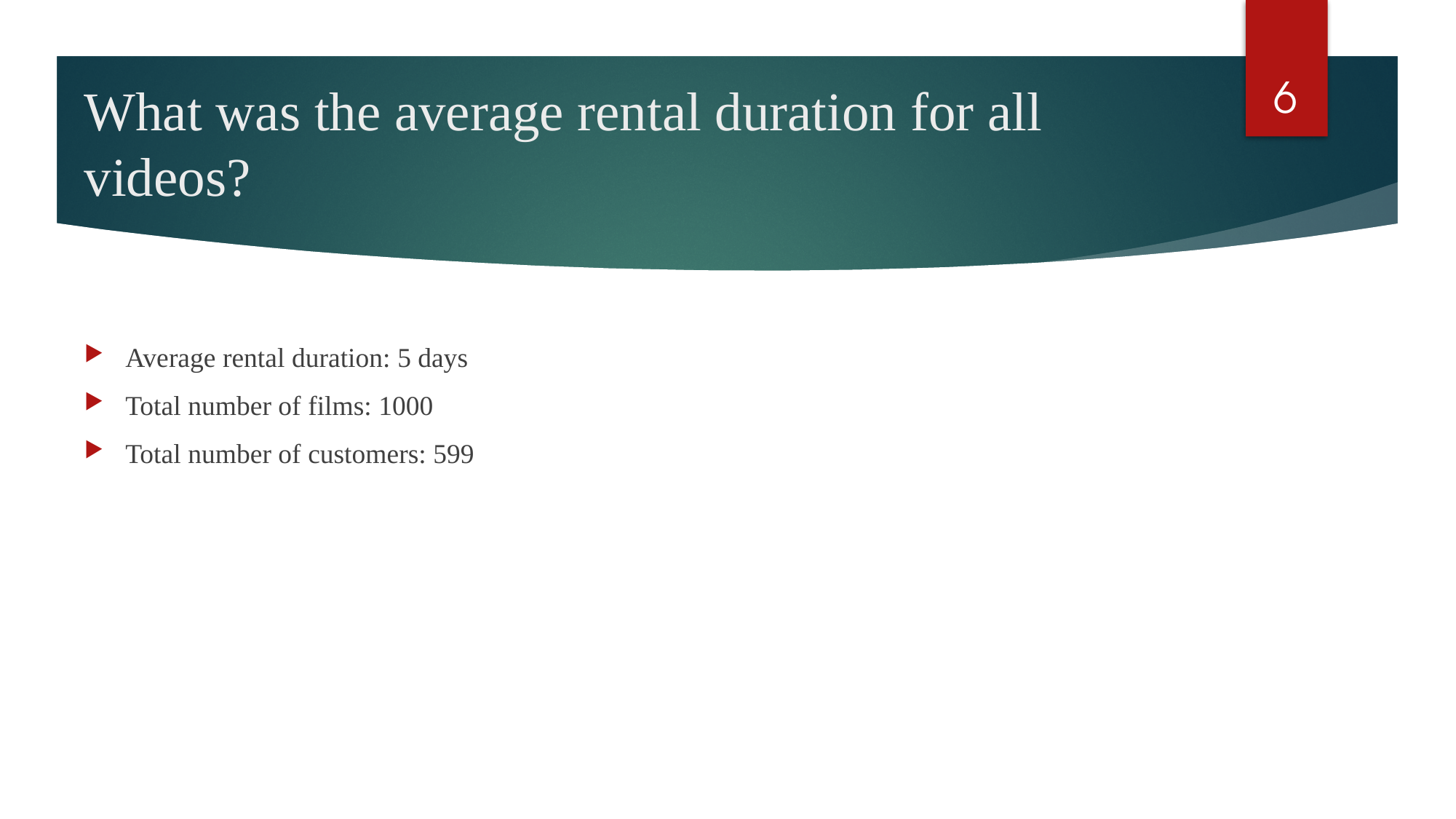

6
# What was the average rental duration for all videos?

Average rental duration: 5 days
Total number of films: 1000
Total number of customers: 599